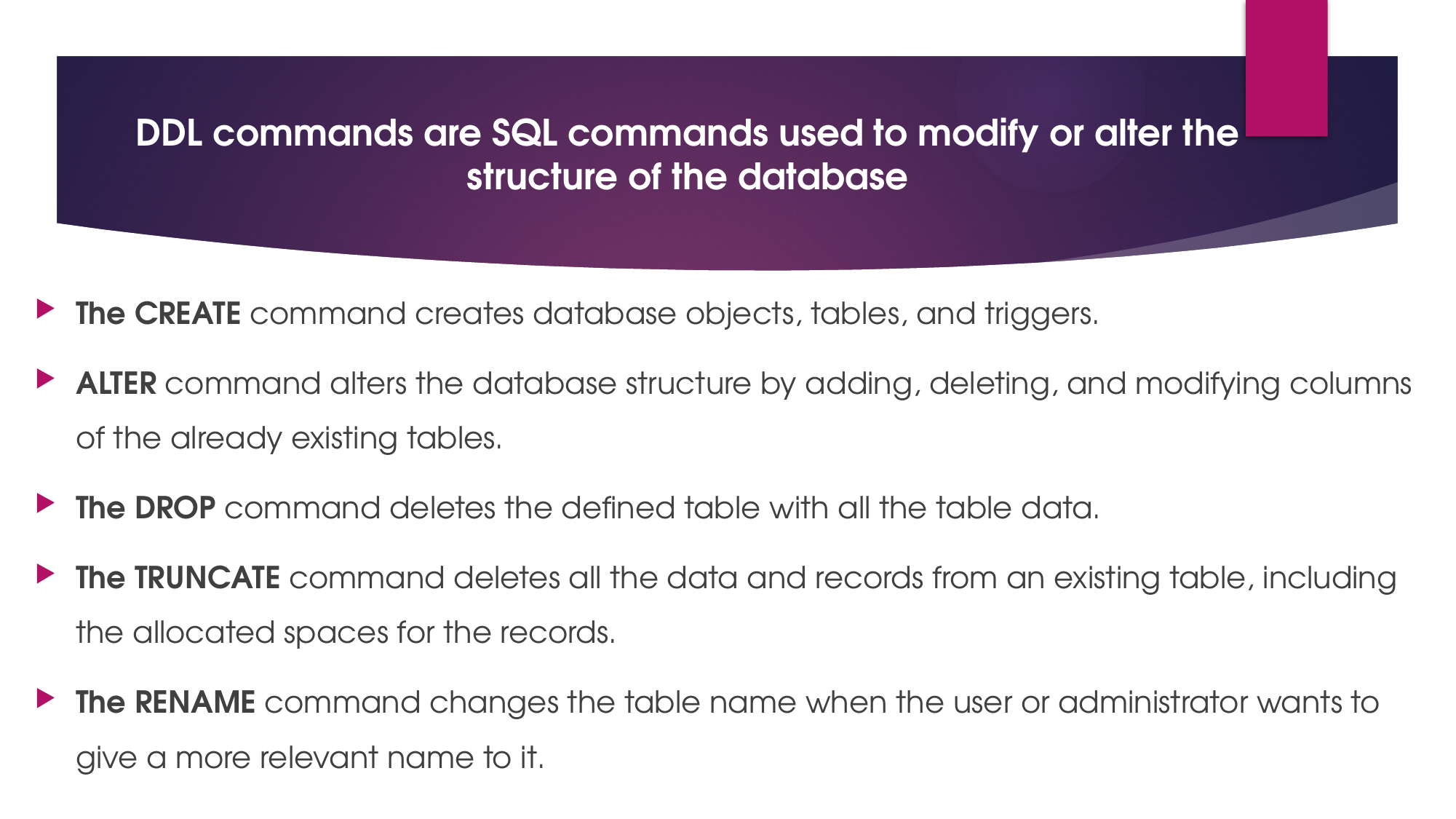

DDL commands are SQL commands used to modify or alter the structure of the database
The CREATE command creates database objects, tables, and triggers.
ALTER command alters the database structure by adding, deleting, and modifying columns of the already existing tables.
The DROP command deletes the defined table with all the table data.
The TRUNCATE command deletes all the data and records from an existing table, including the allocated spaces for the records.
The RENAME command changes the table name when the user or administrator wants to give a more relevant name to it.